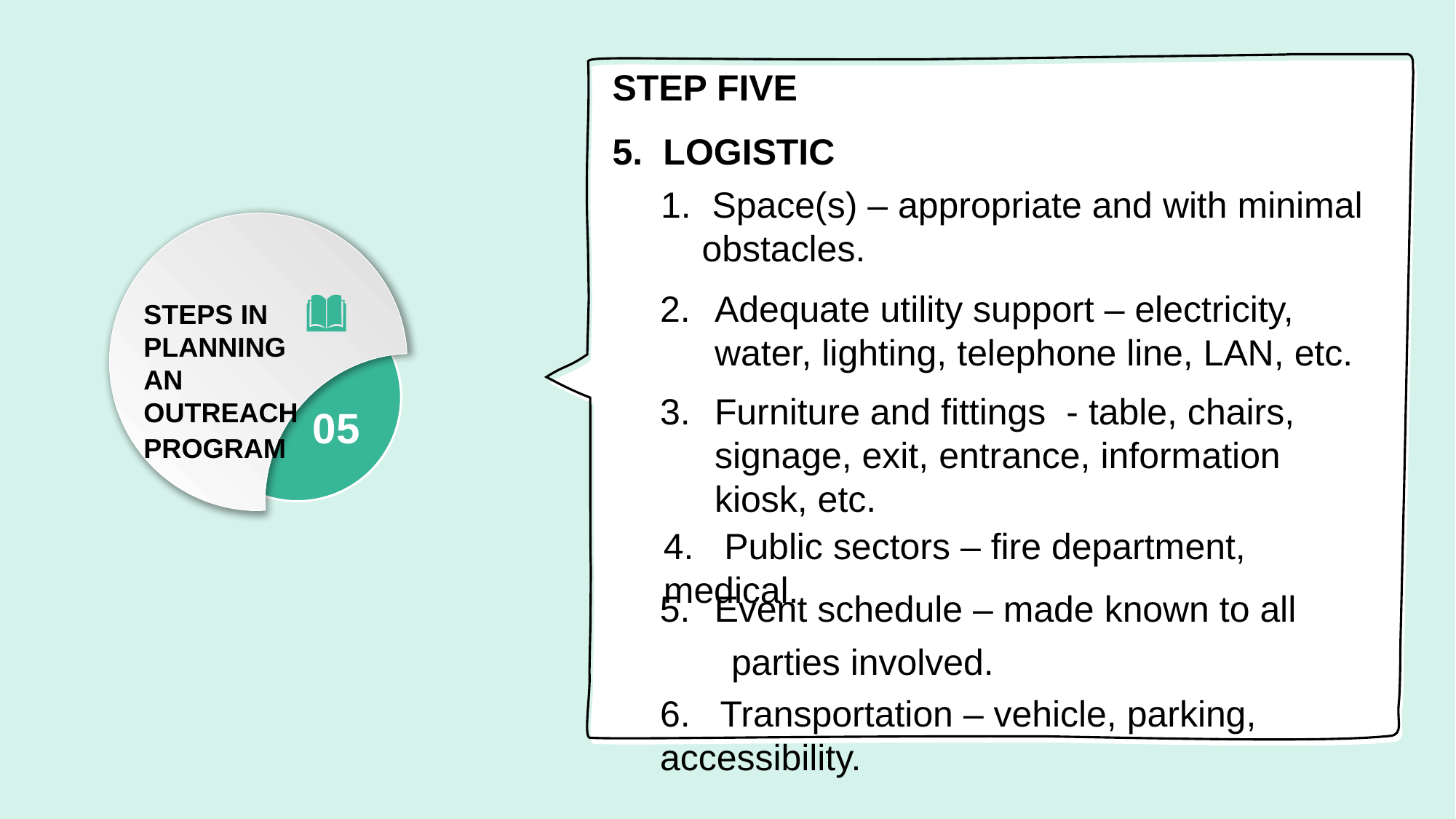

STEP FIVE
5.  LOGISTIC
 Space(s) – appropriate and with minimal   obstacles.

Adequate utility support – electricity, water, lighting, telephone line, LAN, etc.

STEPS IN PLANNING AN OUTREACH PROGRAM

Furniture and fittings  - table, chairs, signage, exit, entrance, information kiosk, etc.

05
4.   Public sectors – fire department, medical.

Event schedule – made known to all
       parties involved.

6.   Transportation – vehicle, parking, accessibility.